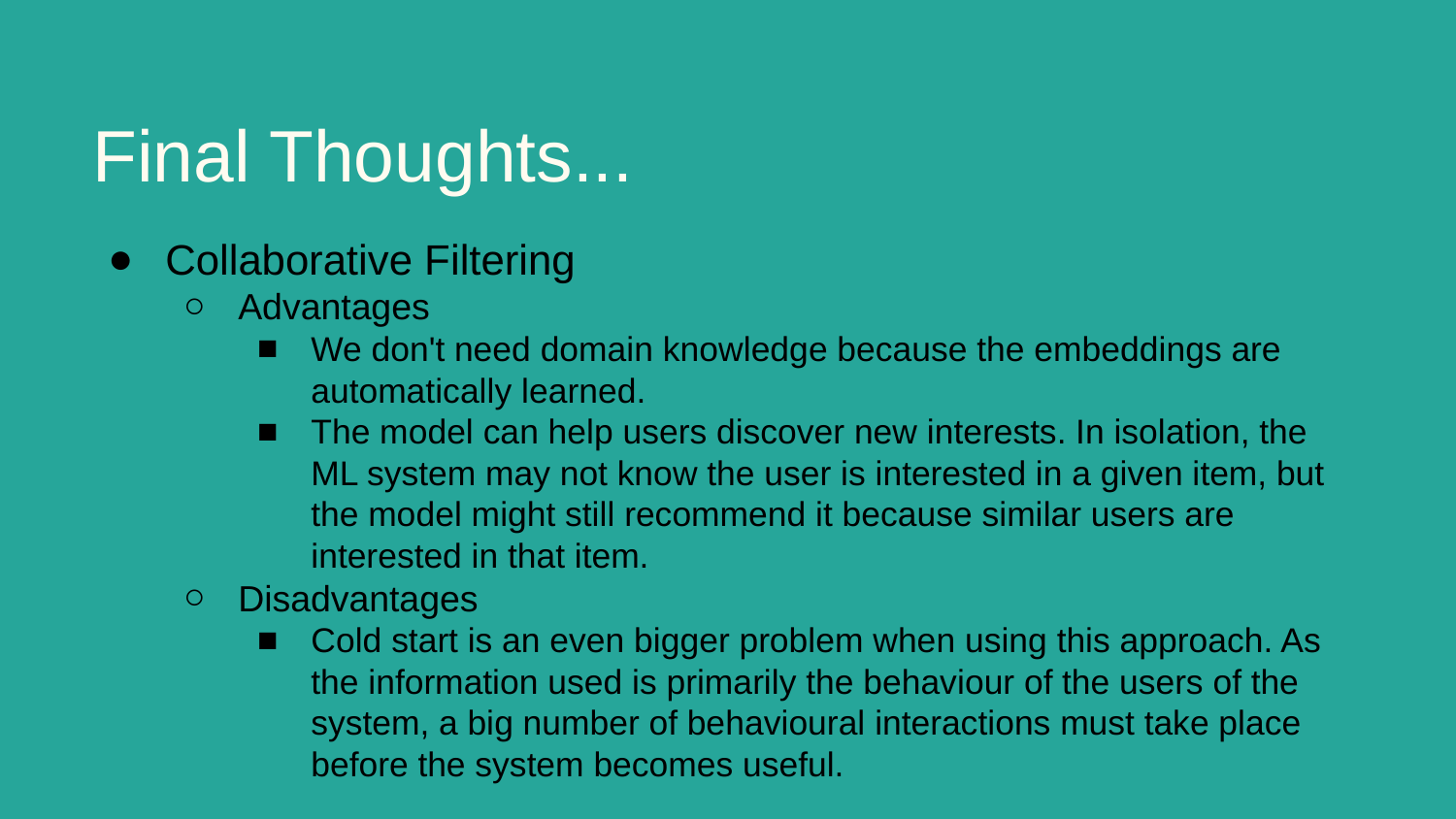

# Final Thoughts...
Collaborative Filtering
Advantages
We don't need domain knowledge because the embeddings are automatically learned.
The model can help users discover new interests. In isolation, the ML system may not know the user is interested in a given item, but the model might still recommend it because similar users are interested in that item.
Disadvantages
Cold start is an even bigger problem when using this approach. As the information used is primarily the behaviour of the users of the system, a big number of behavioural interactions must take place before the system becomes useful.